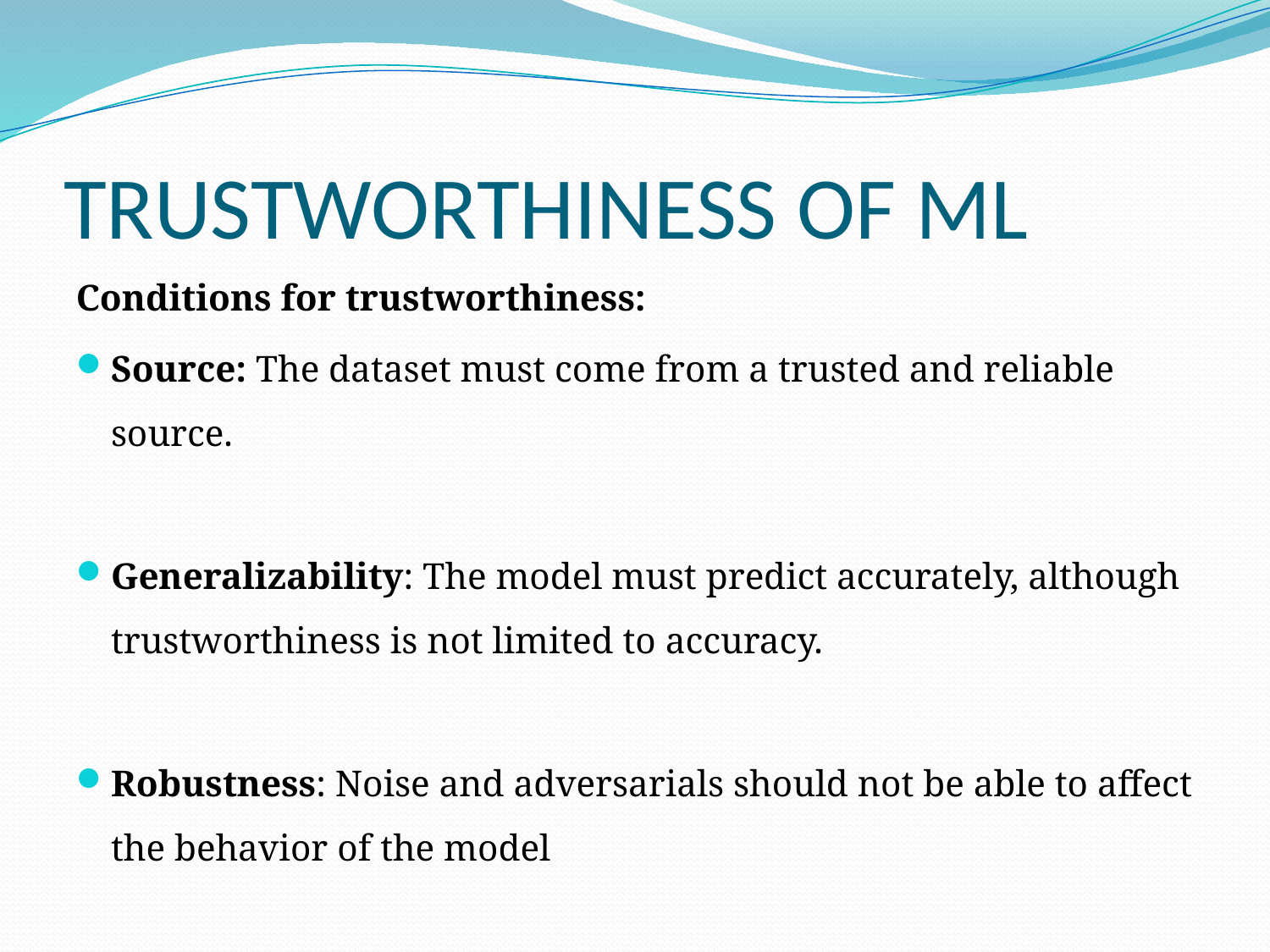

# TRUSTWORTHINESS OF ML
Conditions for trustworthiness:
Source: The dataset must come from a trusted and reliable source.

Generalizability: The model must predict accurately, although trustworthiness is not limited to accuracy.

Robustness: Noise and adversarials should not be able to affect the behavior of the model